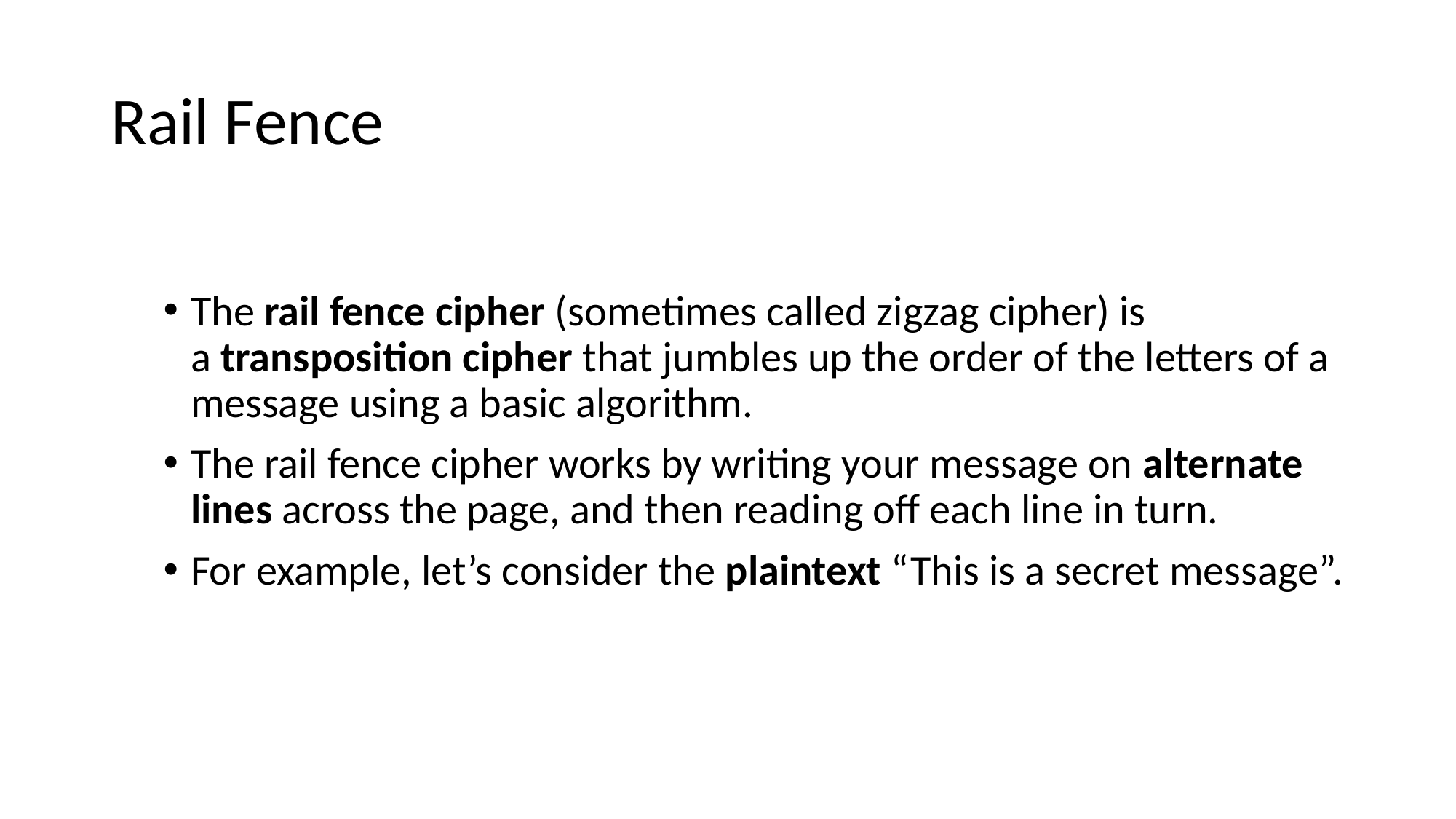

# Rail Fence
The rail fence cipher (sometimes called zigzag cipher) is a transposition cipher that jumbles up the order of the letters of a message using a basic algorithm.
The rail fence cipher works by writing your message on alternate lines across the page, and then reading off each line in turn.
For example, let’s consider the plaintext “This is a secret message”.